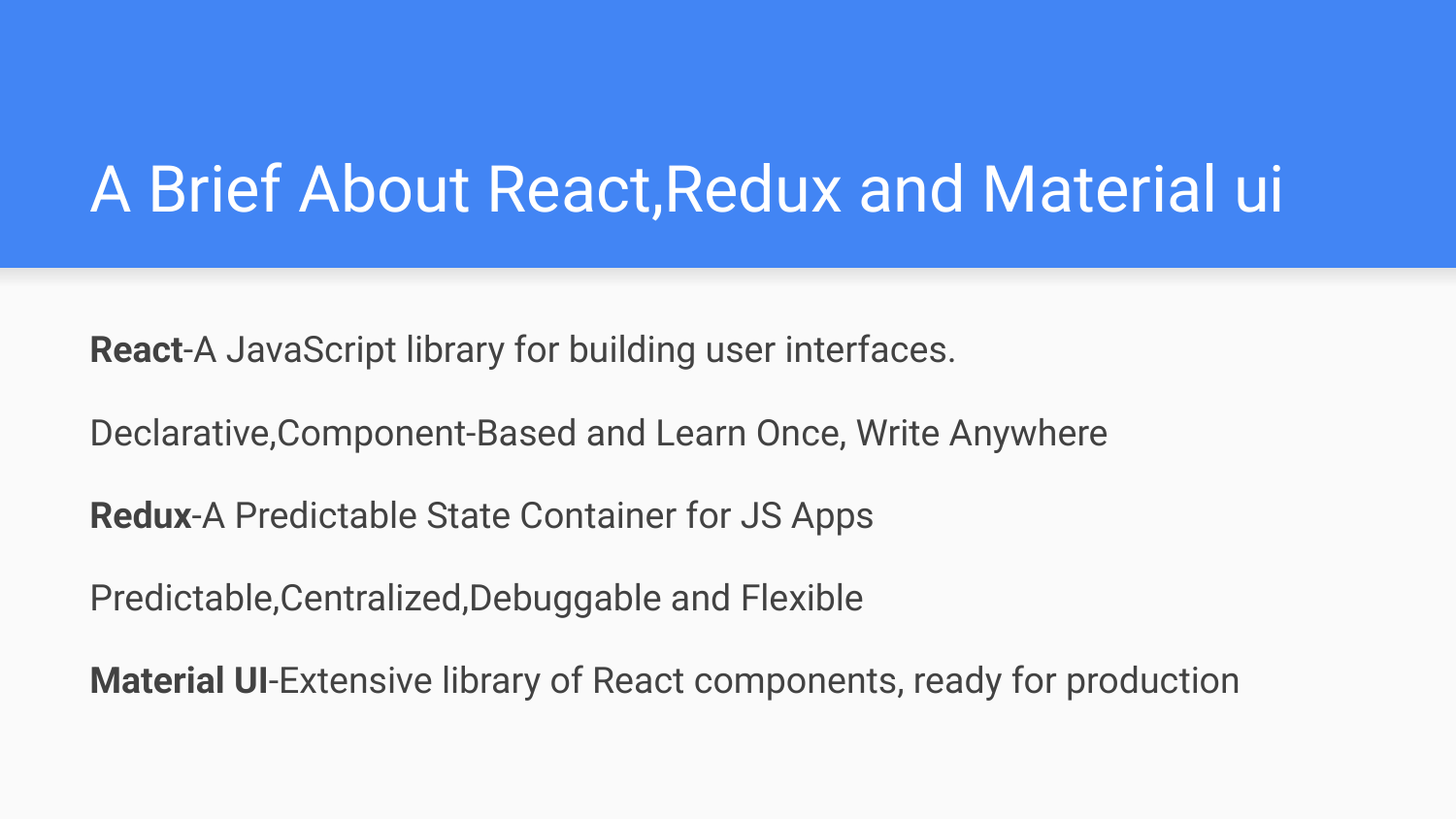

# A Brief About React,Redux and Material ui
React-A JavaScript library for building user interfaces.
Declarative,Component-Based and Learn Once, Write Anywhere
Redux-A Predictable State Container for JS Apps
Predictable,Centralized,Debuggable and Flexible
Material UI-Extensive library of React components, ready for production